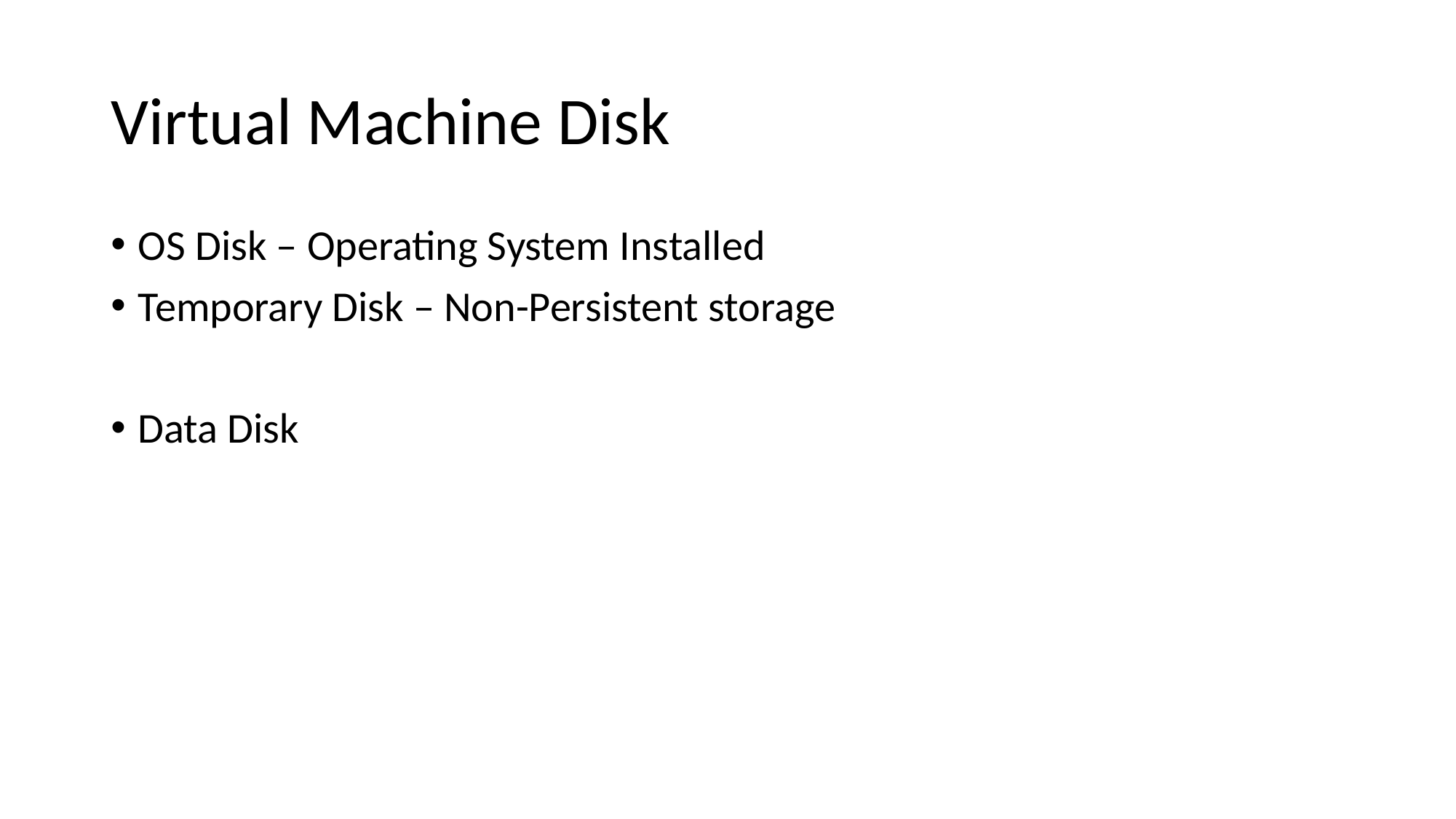

# Virtual Machine Disk
OS Disk – Operating System Installed
Temporary Disk – Non-Persistent storage

Data Disk